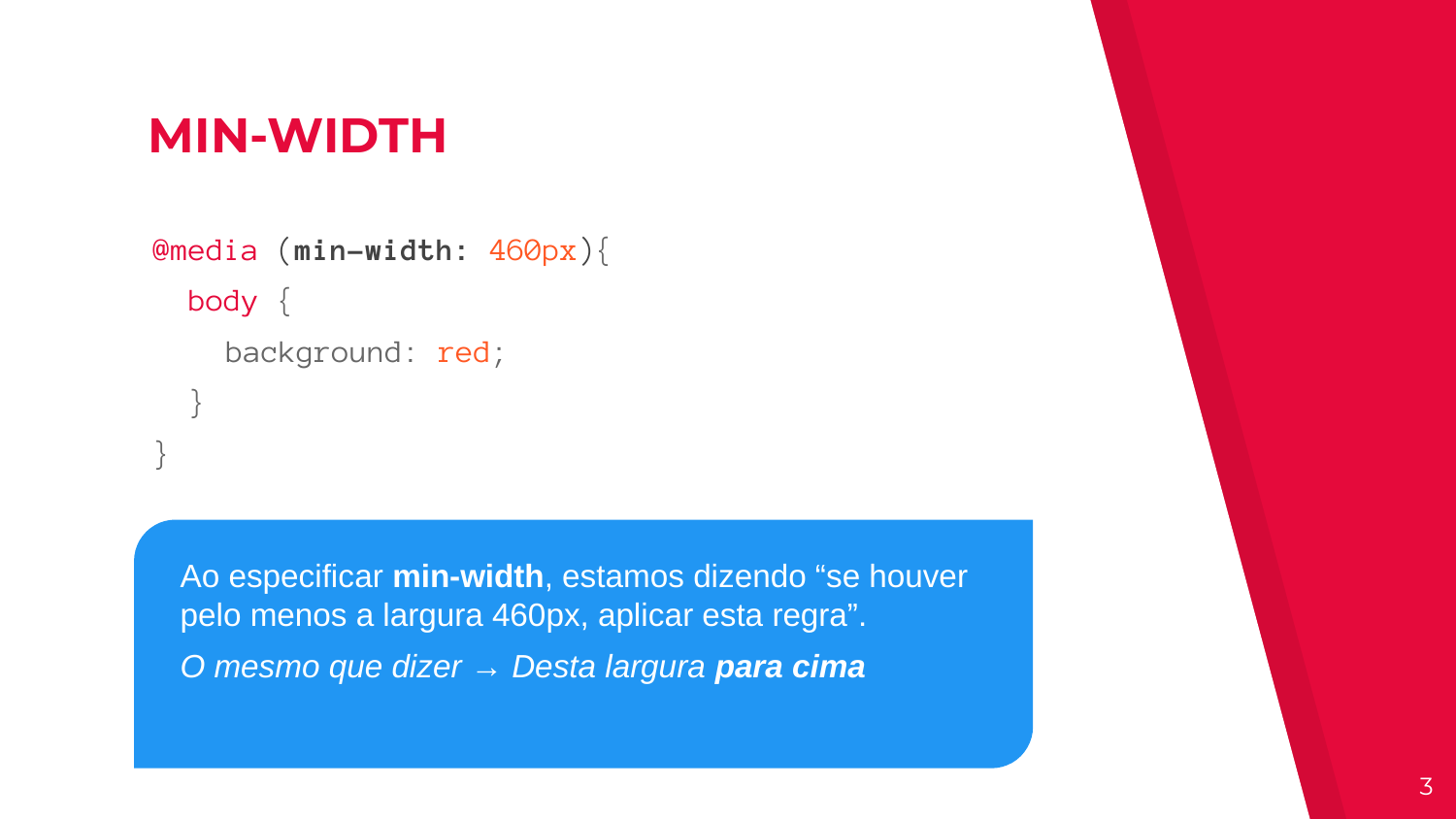

MIN-WIDTH
@media (min-width: 460px){
  body {
background: red;
  }
}

Ao especificar min-width, estamos dizendo “se houver pelo menos a largura 460px, aplicar esta regra”.
O mesmo que dizer → Desta largura para cima

3